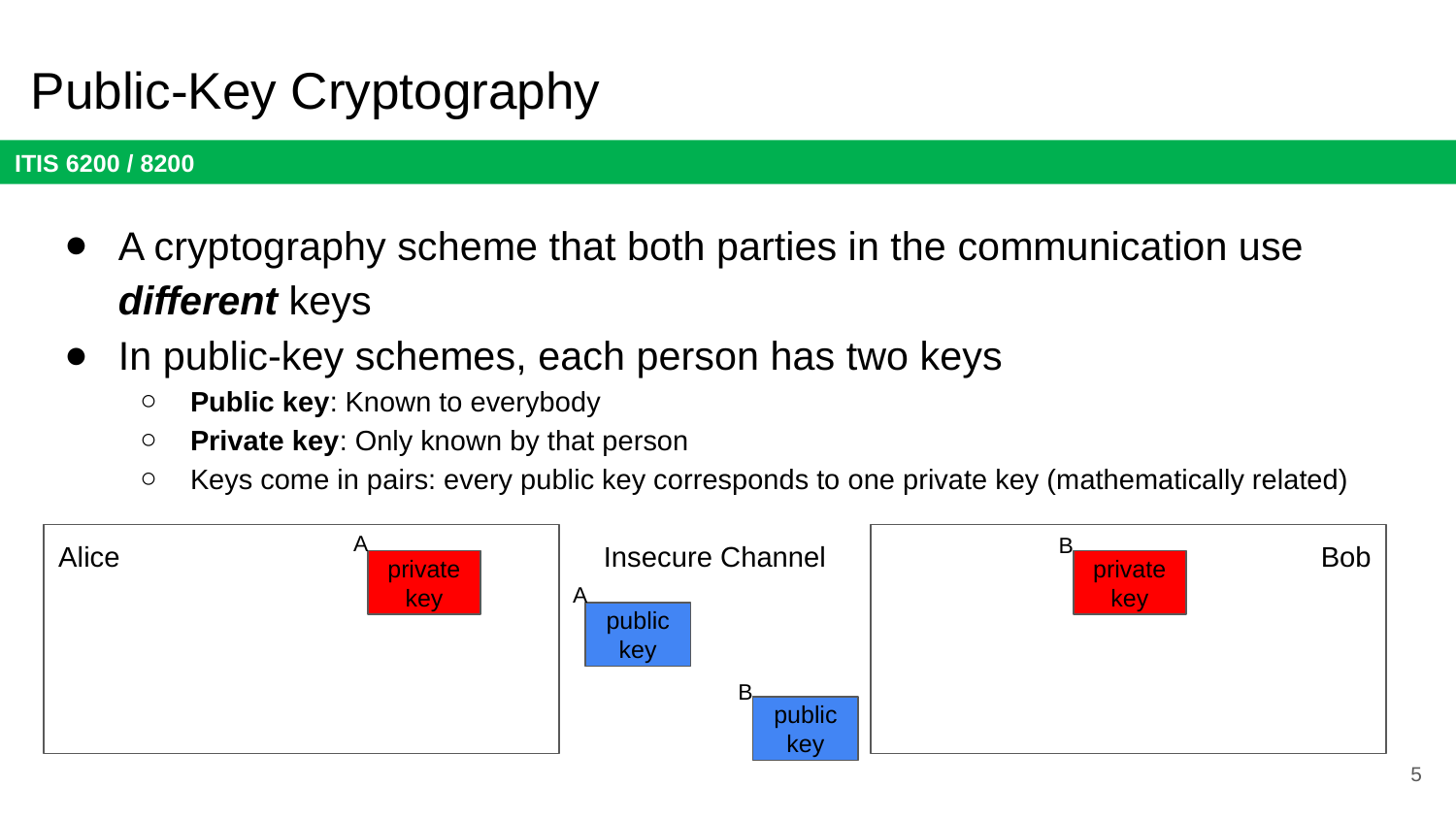

# Public-Key Cryptography
A cryptography scheme that both parties in the communication use different keys
In public-key schemes, each person has two keys
Public key: Known to everybody
Private key: Only known by that person
Keys come in pairs: every public key corresponds to one private key (mathematically related)
A
private key
B
private key

Alice
Insecure Channel

Bob
A
public key
B
public key
5